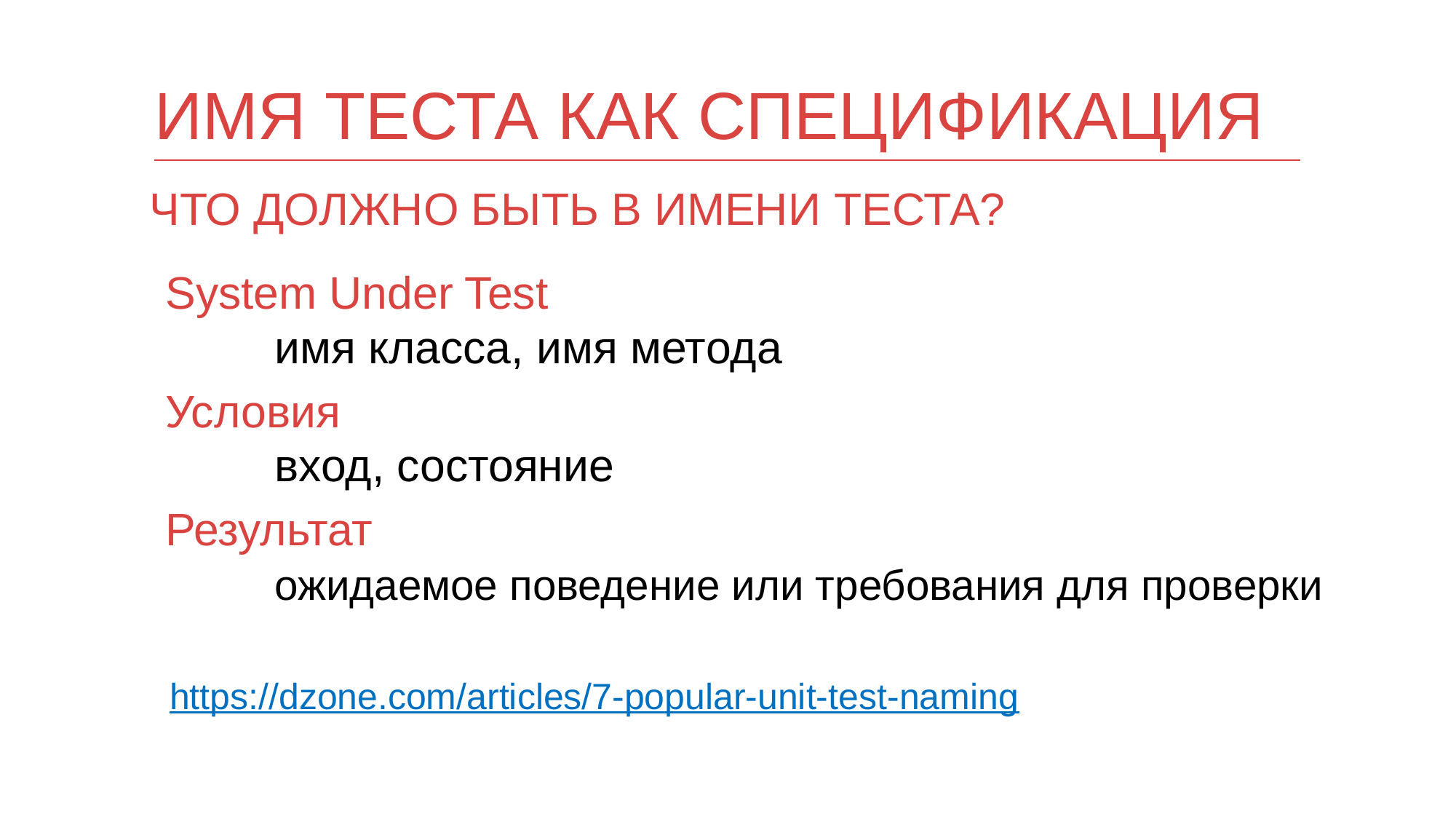

# Имя теста как спецификация
Что должно быть в имени теста?

System Under Test
	имя класса, имя метода
Условия
	вход, состояние
Результат
	ожидаемое поведение или требования для проверки

https://dzone.com/articles/7-popular-unit-test-naming